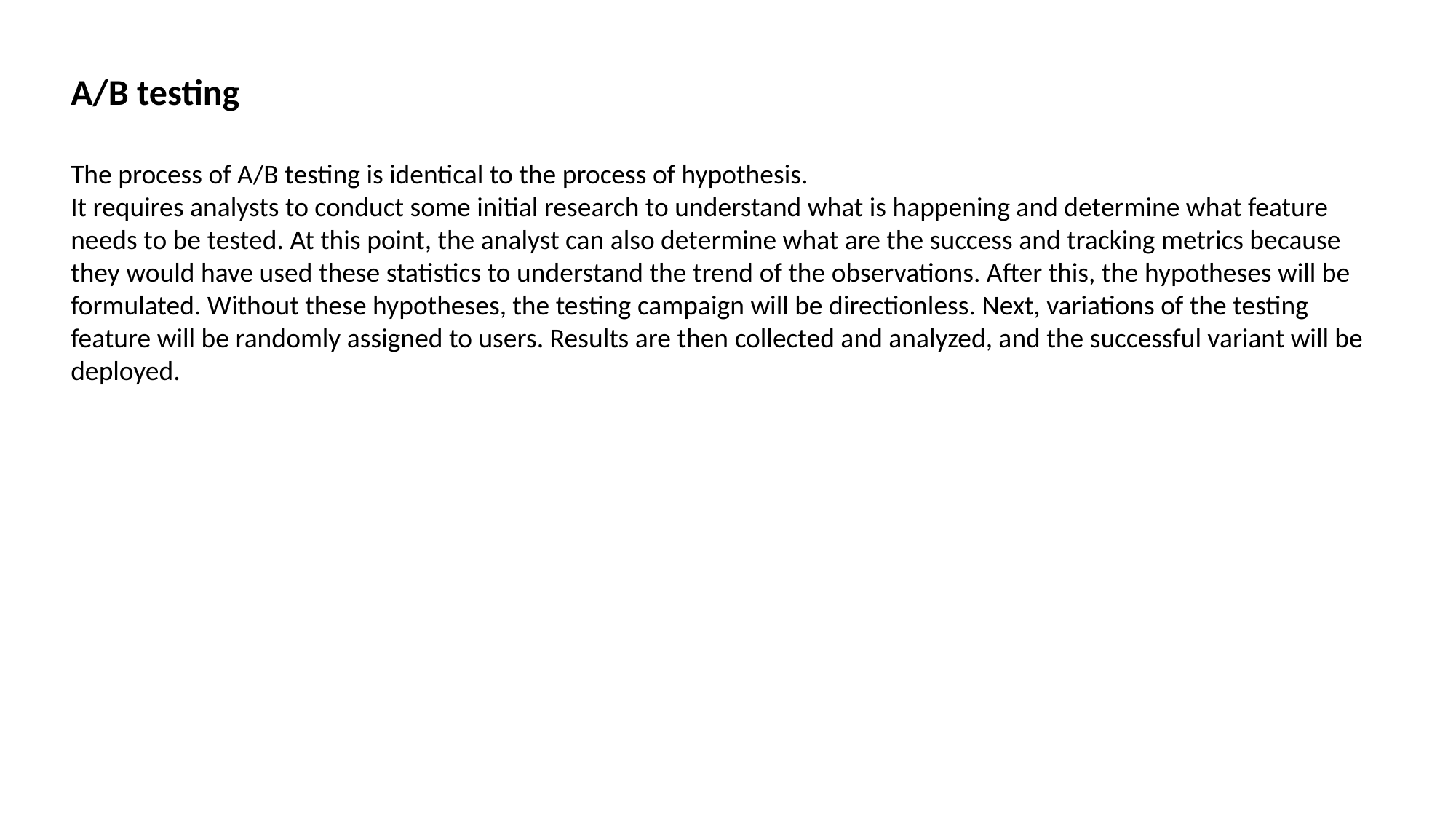

A/B testing

The process of A/B testing is identical to the process of hypothesis.
It requires analysts to conduct some initial research to understand what is happening and determine what feature needs to be tested. At this point, the analyst can also determine what are the success and tracking metrics because they would have used these statistics to understand the trend of the observations. After this, the hypotheses will be formulated. Without these hypotheses, the testing campaign will be directionless. Next, variations of the testing feature will be randomly assigned to users. Results are then collected and analyzed, and the successful variant will be deployed.